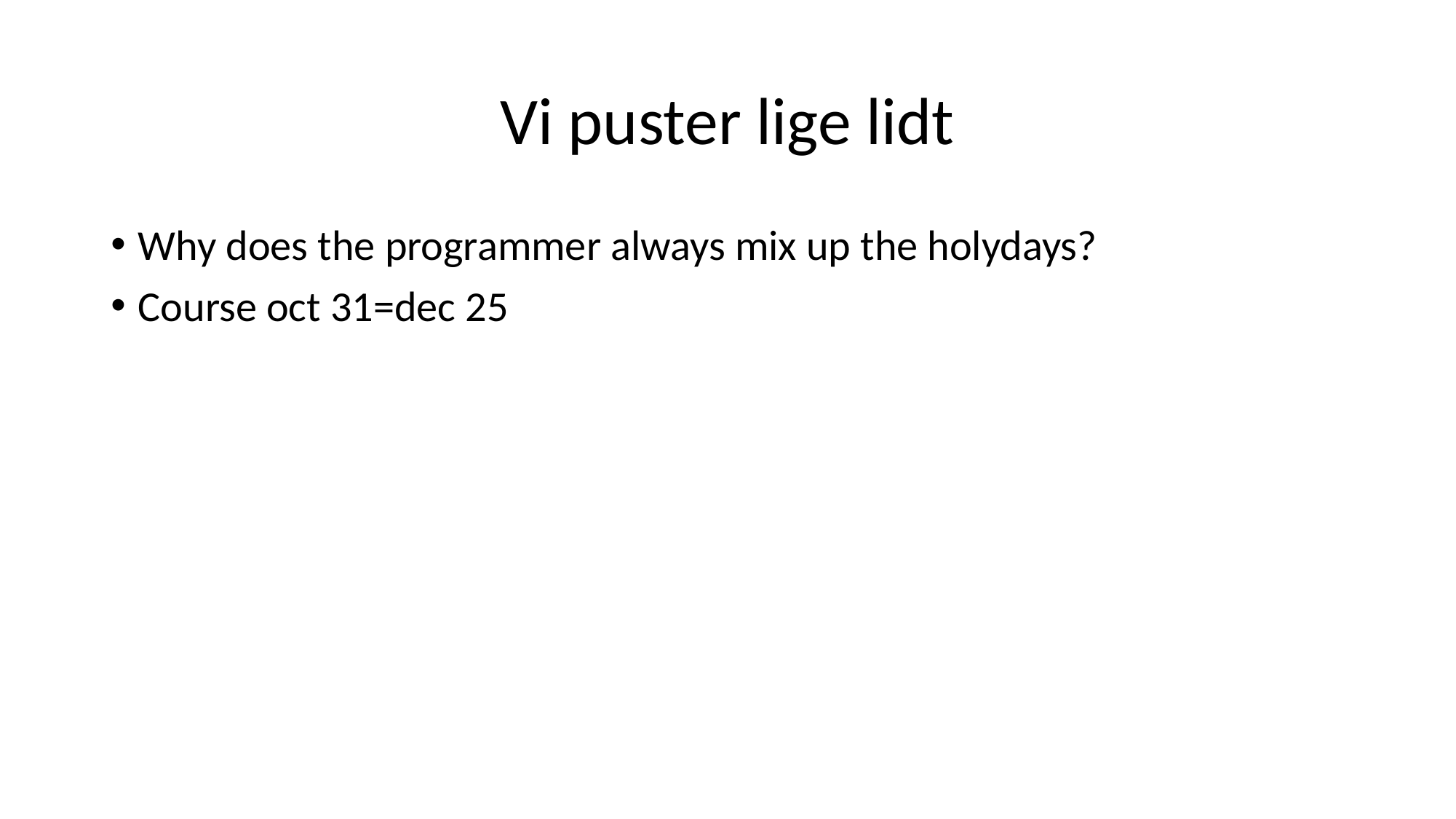

# Vi puster lige lidt
Why does the programmer always mix up the holydays?
Course oct 31=dec 25